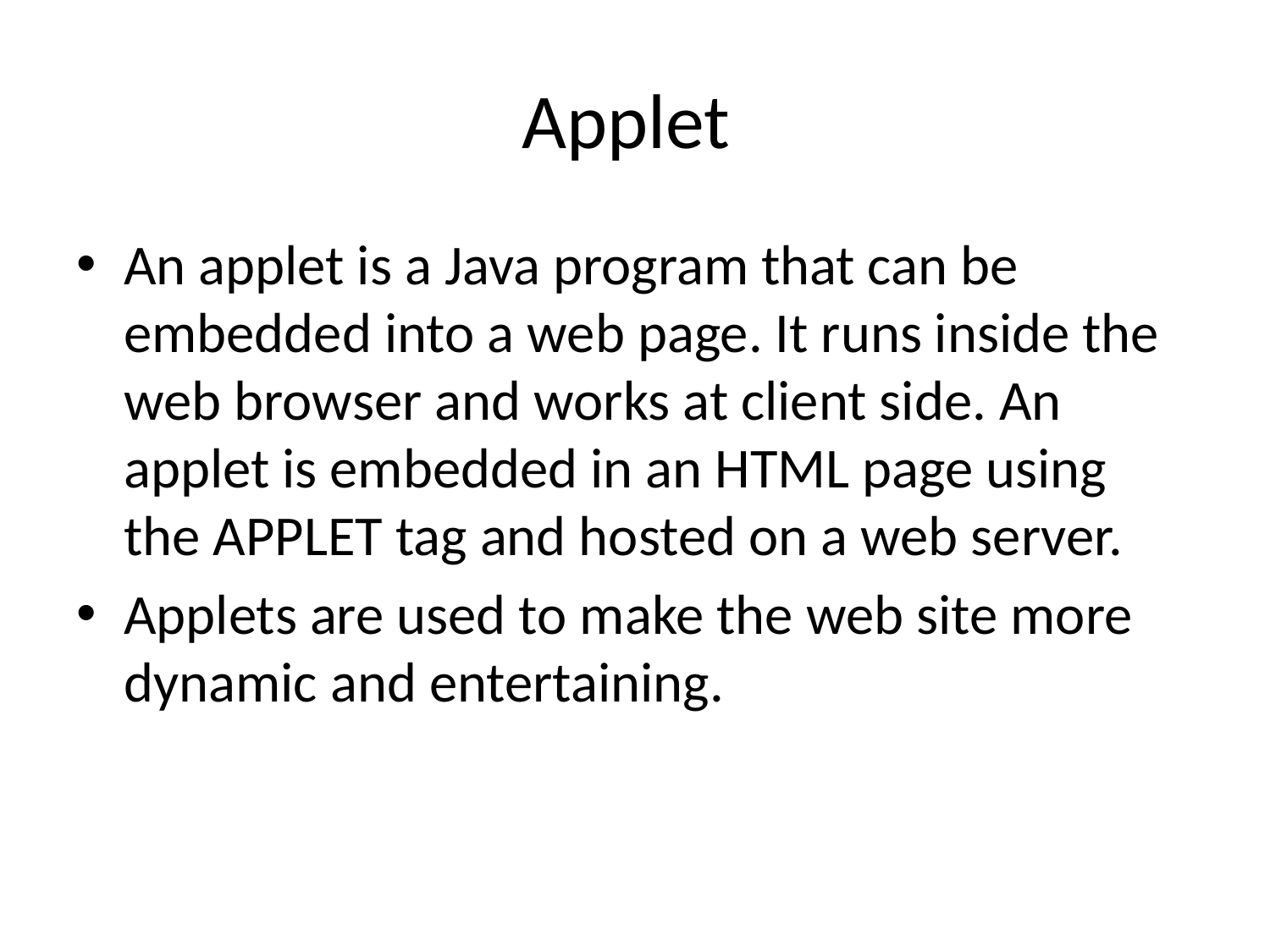

# Applet
An applet is a Java program that can be embedded into a web page. It runs inside the web browser and works at client side. An applet is embedded in an HTML page using the APPLET tag and hosted on a web server.
Applets are used to make the web site more dynamic and entertaining.